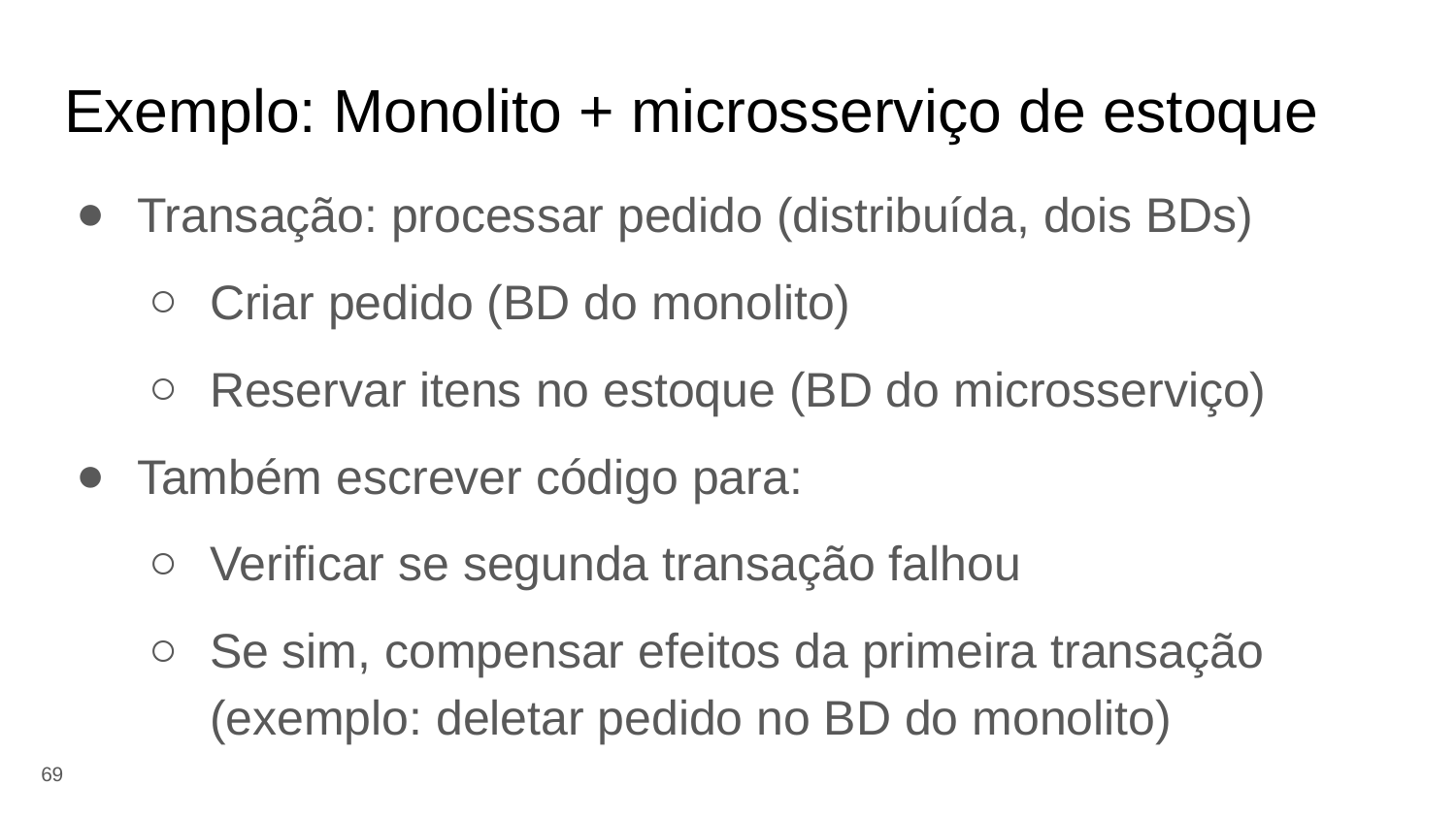

# Exemplo: Monolito + microsserviço de estoque
Transação: processar pedido (distribuída, dois BDs)
Criar pedido (BD do monolito)
Reservar itens no estoque (BD do microsserviço)
Também escrever código para:
Verificar se segunda transação falhou
Se sim, compensar efeitos da primeira transação (exemplo: deletar pedido no BD do monolito)

69